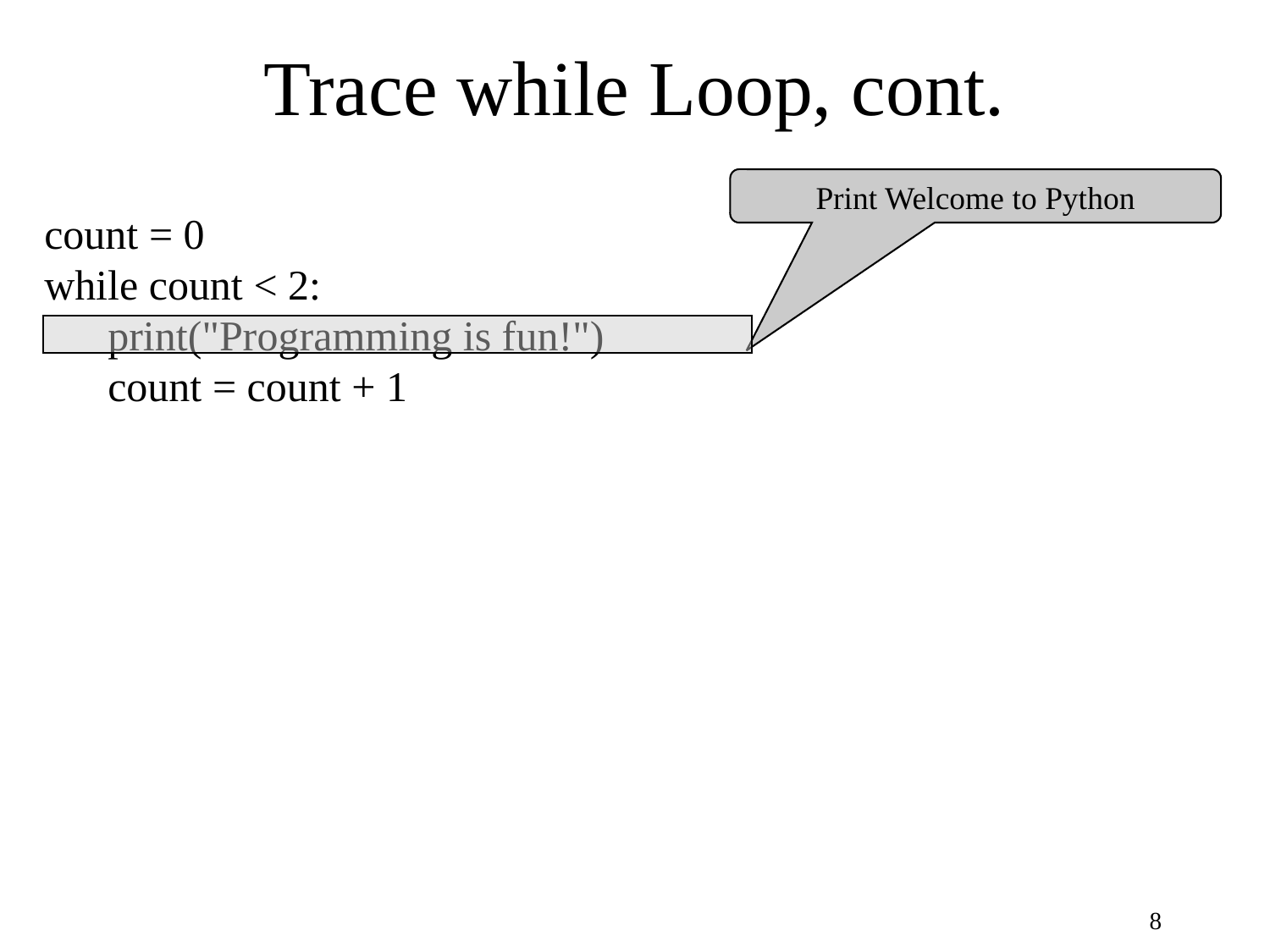

# Trace while Loop, cont.
Print Welcome to Python
count = 0
while count < 2:
      print("Programming is fun!")
      count = count + 1

8